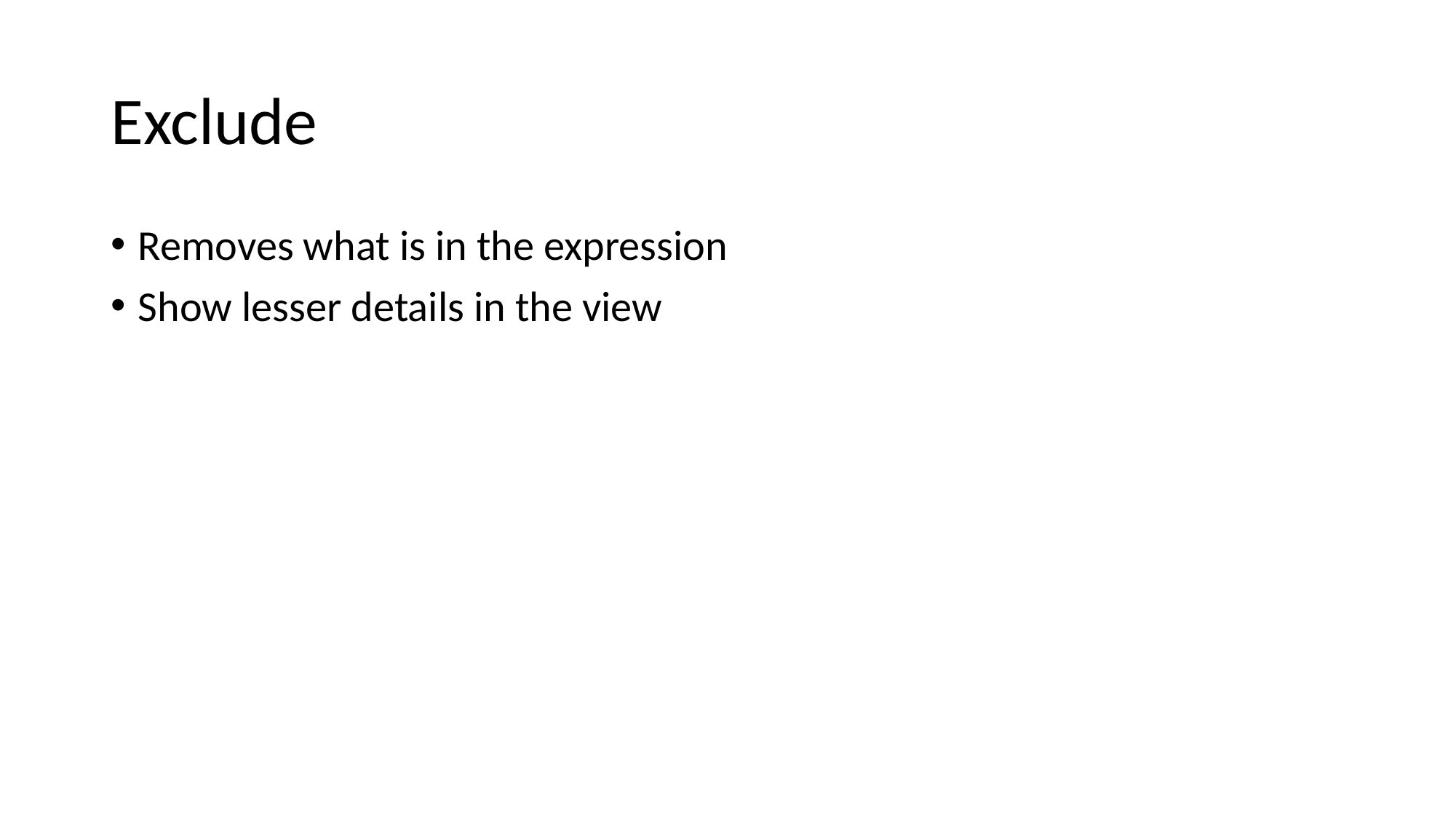

# Exclude
Removes what is in the expression
Show lesser details in the view